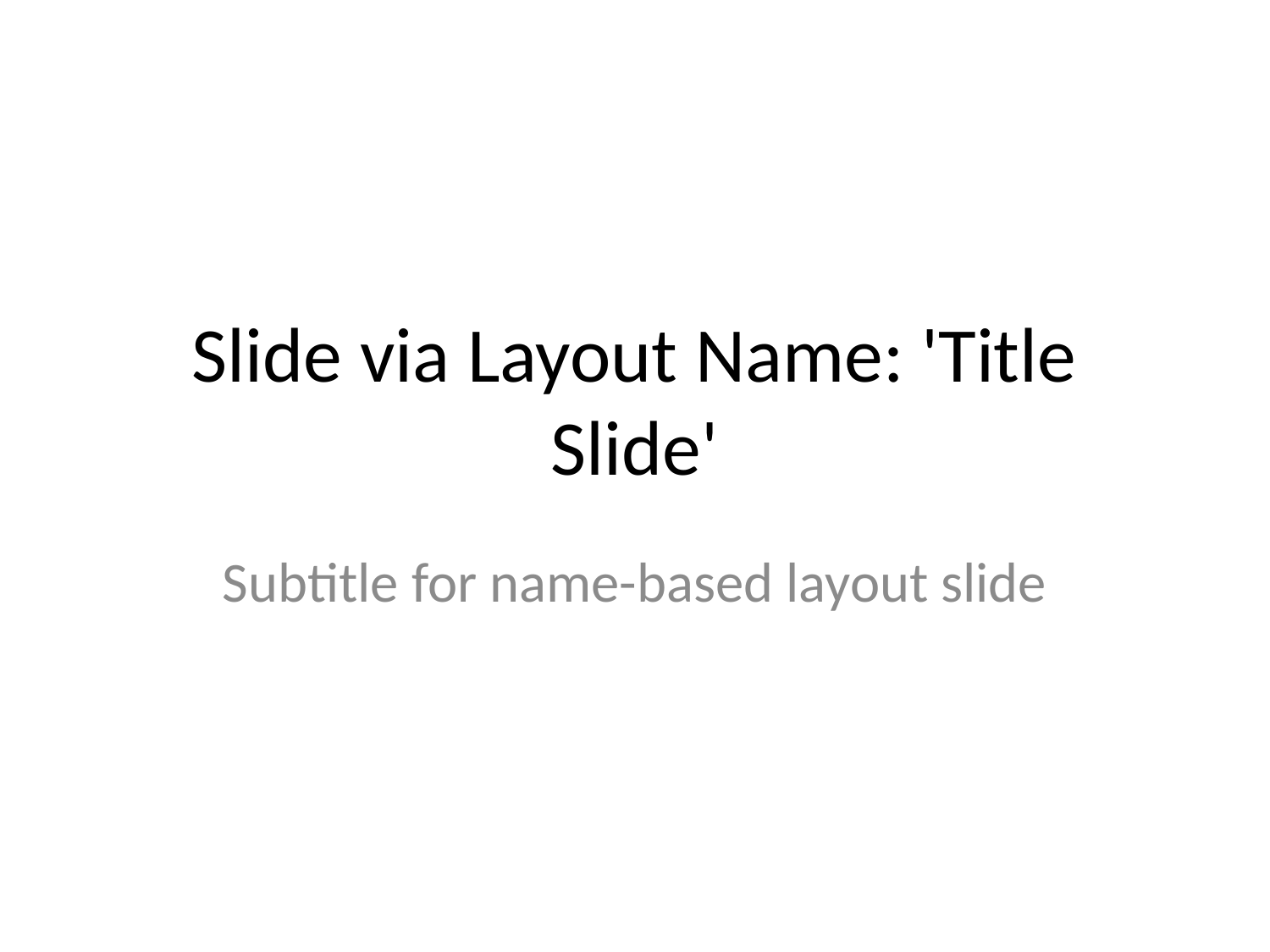

# Slide via Layout Name: 'Title Slide'
Subtitle for name-based layout slide